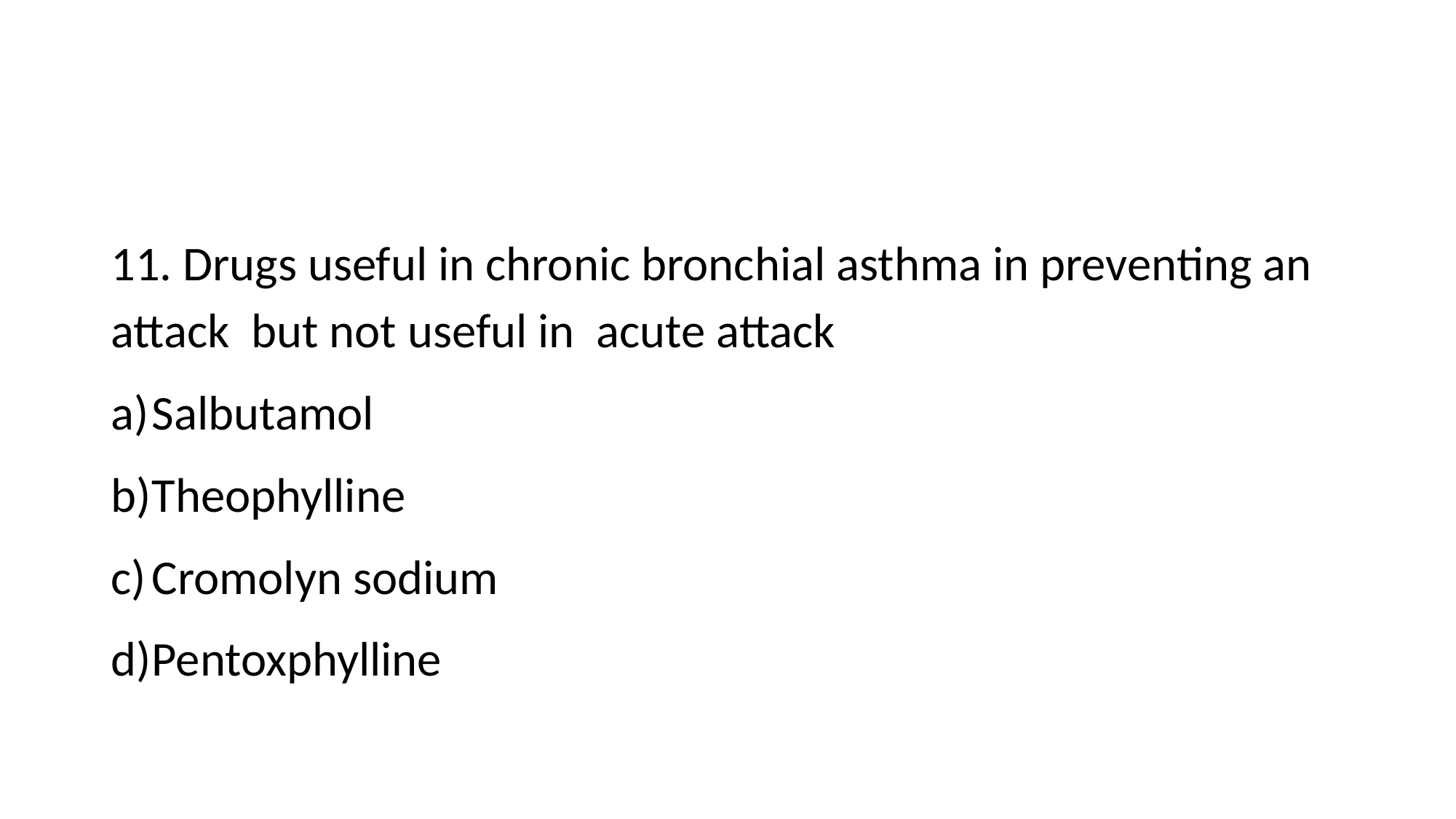

11. Drugs useful in chronic bronchial asthma in preventing an attack  but not useful in  acute attack
Salbutamol
Theophylline
Cromolyn sodium
Pentoxphylline